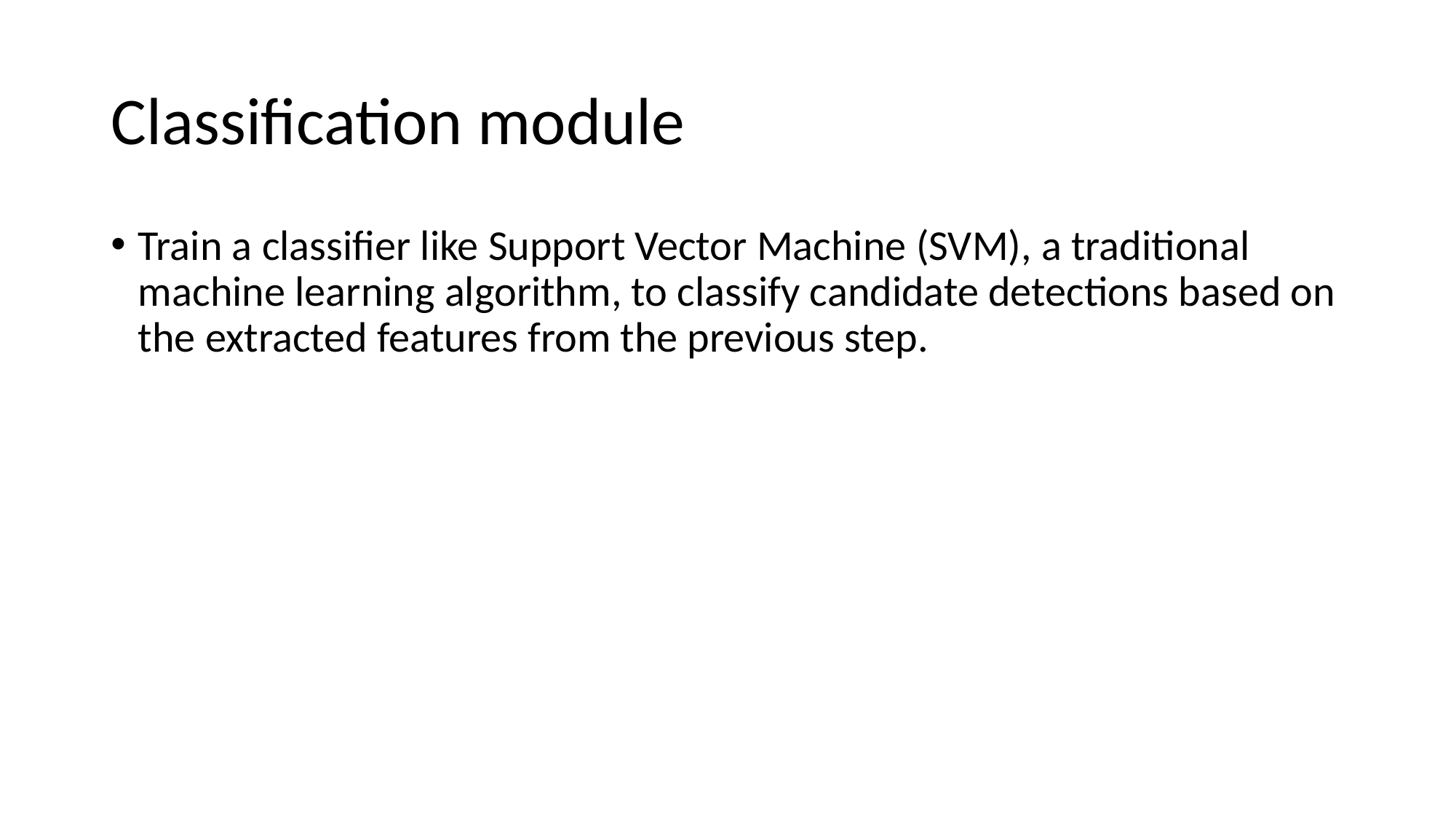

# Classification module
Train a classifier like Support Vector Machine (SVM), a traditional machine learning algorithm, to classify candidate detections based on the extracted features from the previous step.